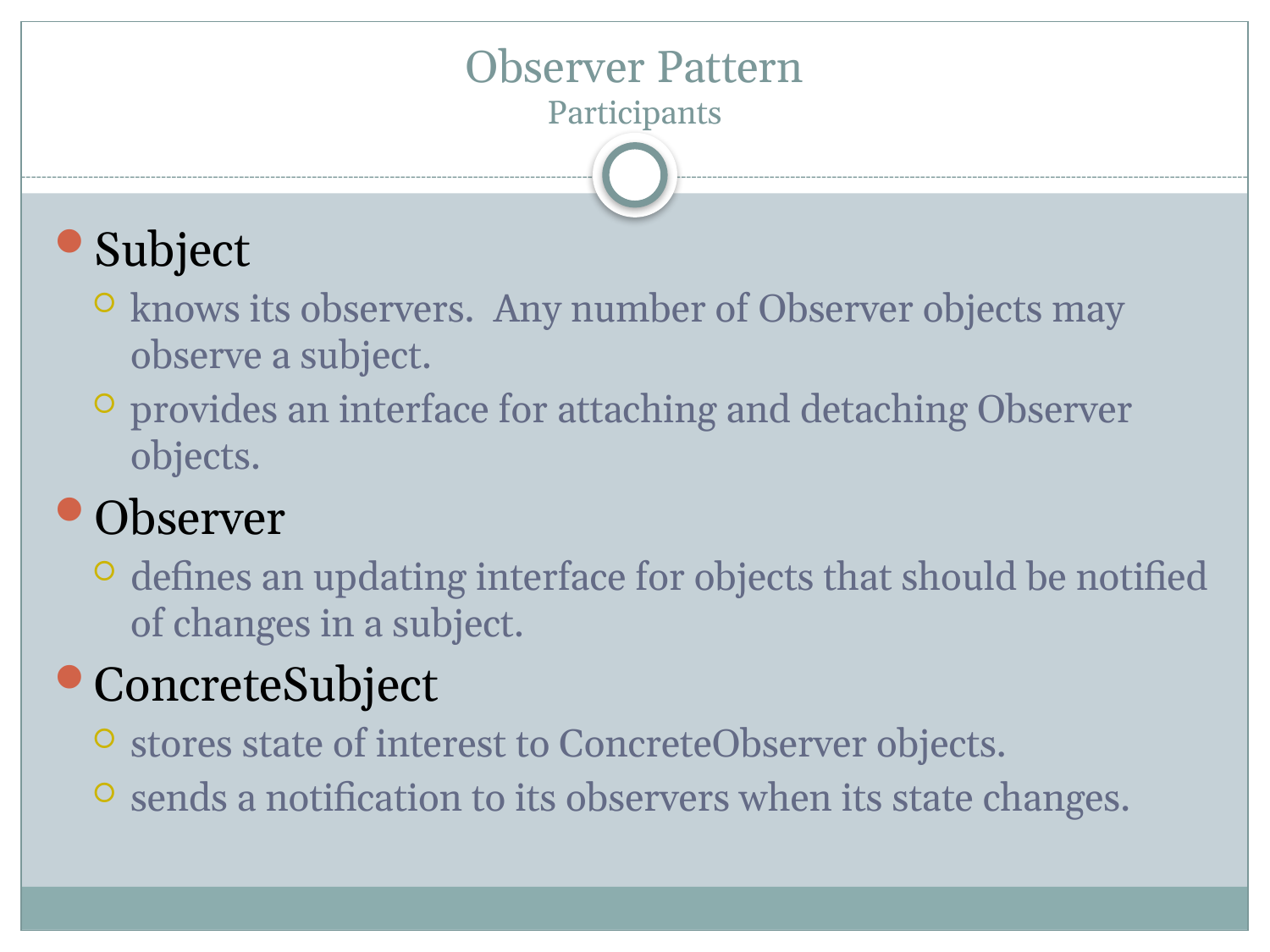

# Observer Pattern Participants
Subject
knows its observers.  Any number of Observer objects may observe a subject.
provides an interface for attaching and detaching Observer objects.
Observer
defines an updating interface for objects that should be notified of changes in a subject.
ConcreteSubject
stores state of interest to ConcreteObserver objects.
sends a notification to its observers when its state changes.